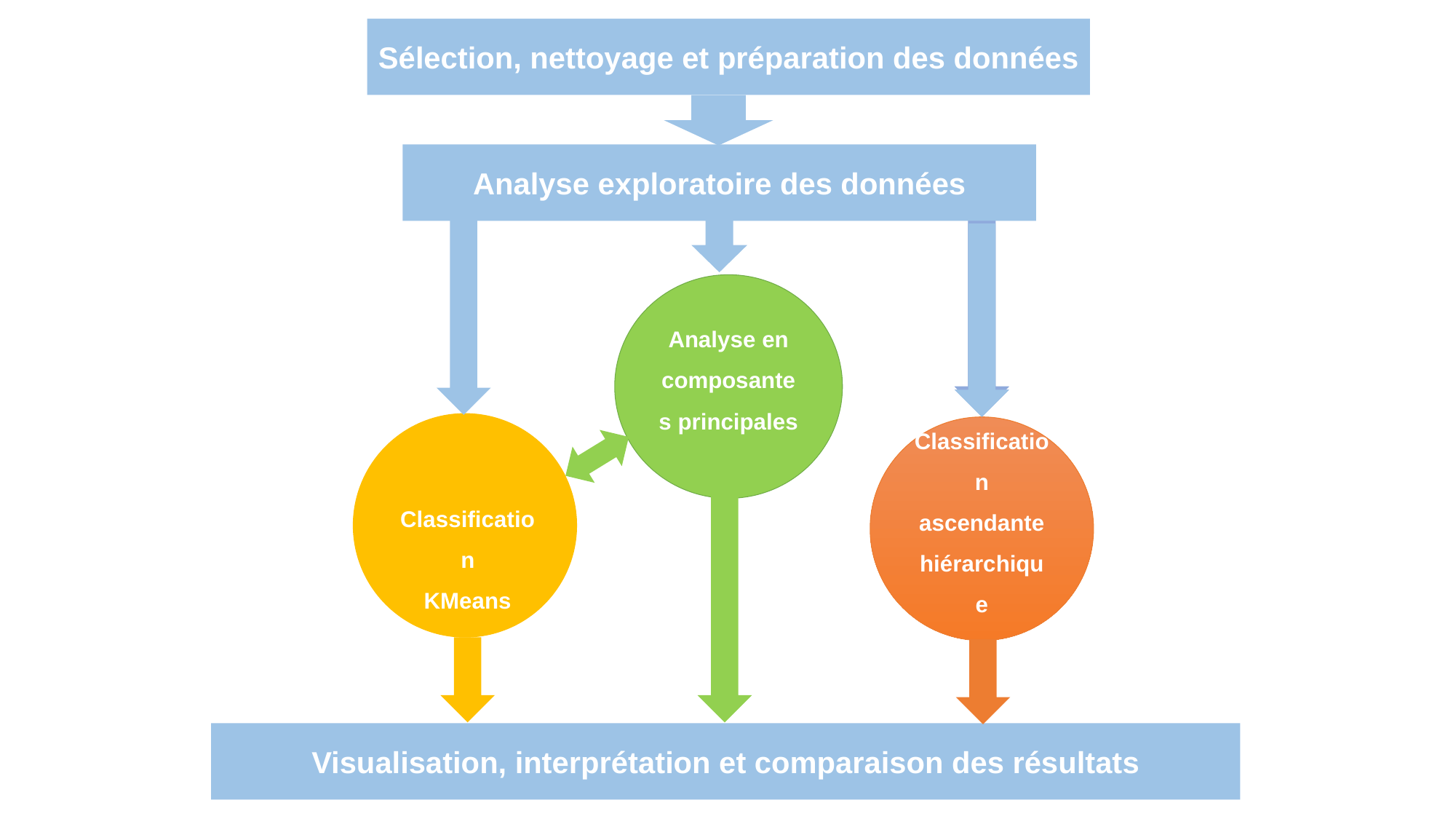

Sélection, nettoyage et préparation des données

Analyse exploratoire des données

Analyse en composantes principales

Classification ascendante hiérarchique

Classification
KMeans

Visualisation, interprétation et comparaison des résultats